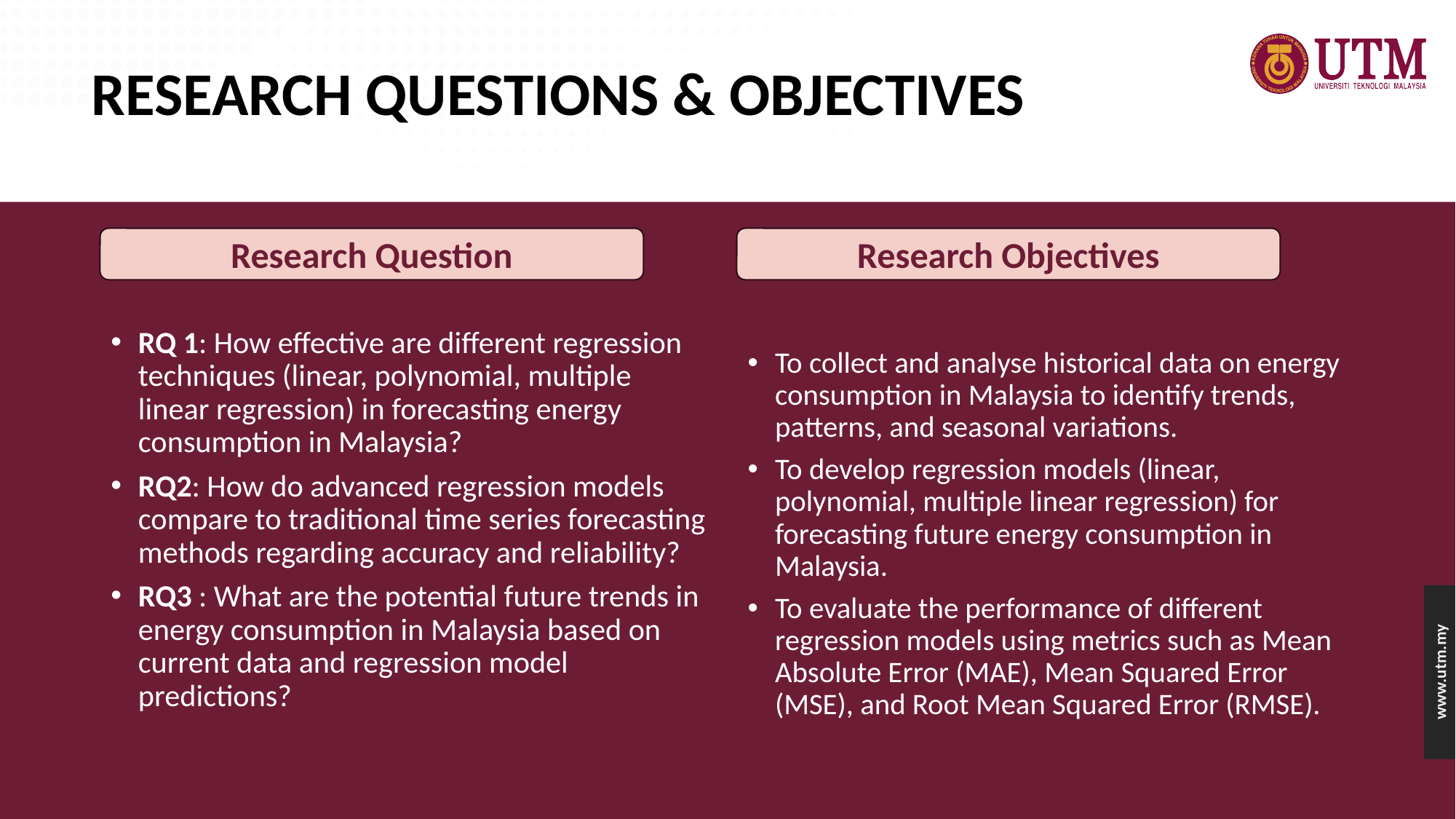

# RESEARCH QUESTIONS & OBJECTIVES
Research Question
Research Objectives

RQ 1: How effective are different regression techniques (linear, polynomial, multiple linear regression) in forecasting energy consumption in Malaysia?
RQ2: How do advanced regression models compare to traditional time series forecasting methods regarding accuracy and reliability?
RQ3 : What are the potential future trends in energy consumption in Malaysia based on current data and regression model predictions?

To collect and analyse historical data on energy consumption in Malaysia to identify trends, patterns, and seasonal variations.
To develop regression models (linear, polynomial, multiple linear regression) for forecasting future energy consumption in Malaysia.
To evaluate the performance of different regression models using metrics such as Mean Absolute Error (MAE), Mean Squared Error (MSE), and Root Mean Squared Error (RMSE).